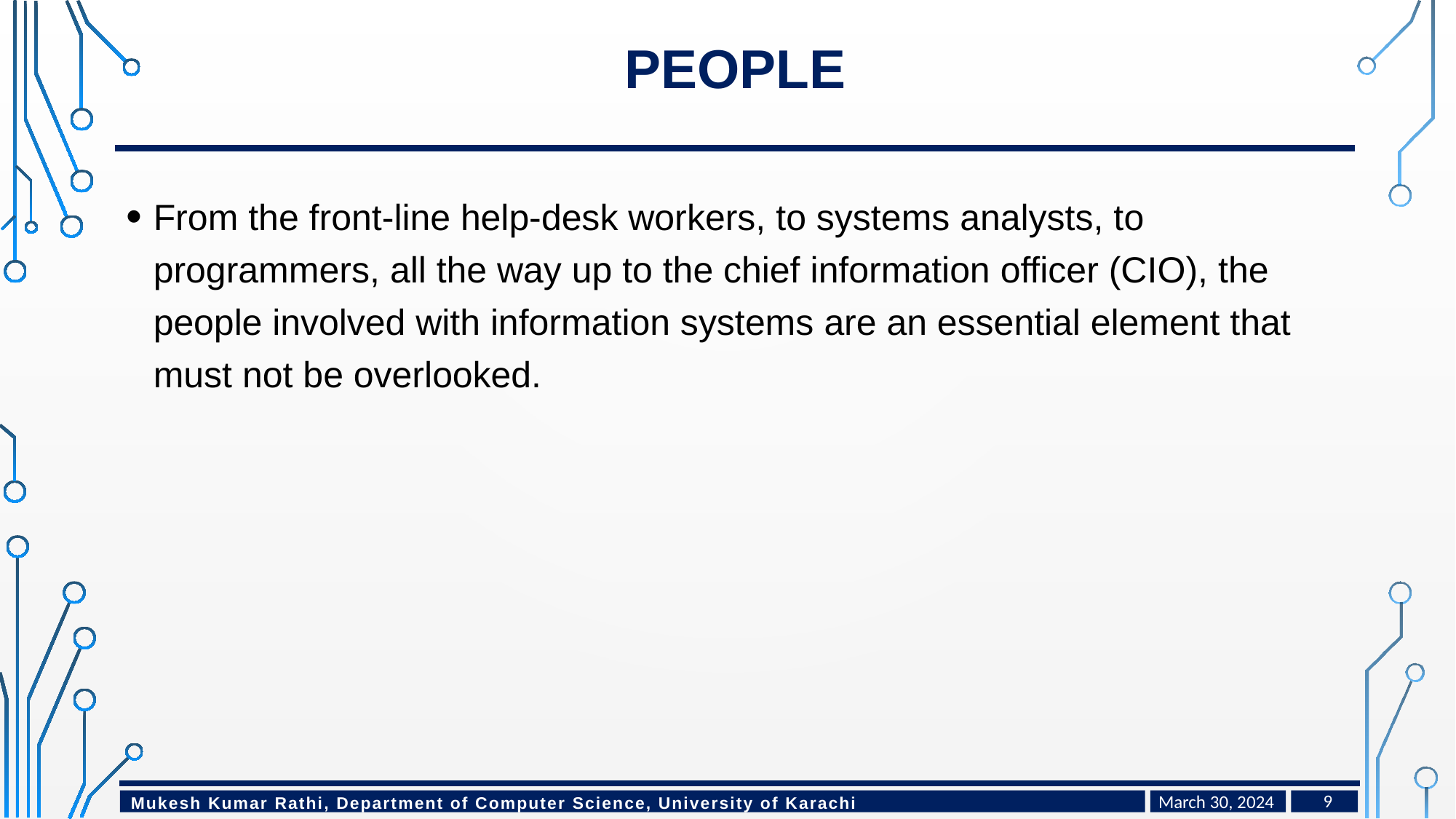

# People
From the front-line help-desk workers, to systems analysts, to programmers, all the way up to the chief information officer (CIO), the people involved with information systems are an essential element that must not be overlooked.
March 30, 2024
9